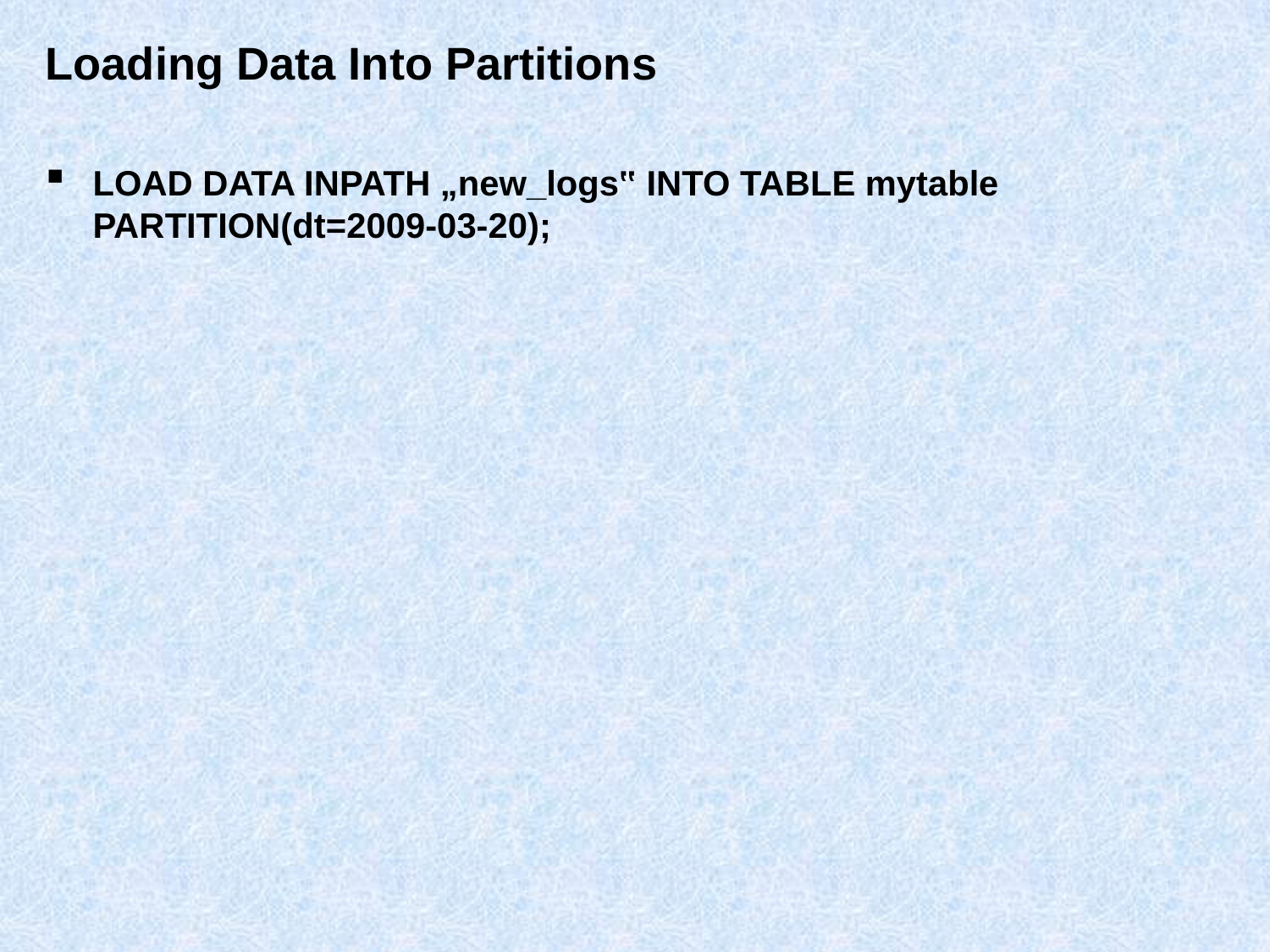

# Loading Data Into Partitions
LOAD DATA INPATH „new_logs‟ INTO TABLE mytable PARTITION(dt=2009-03-20);